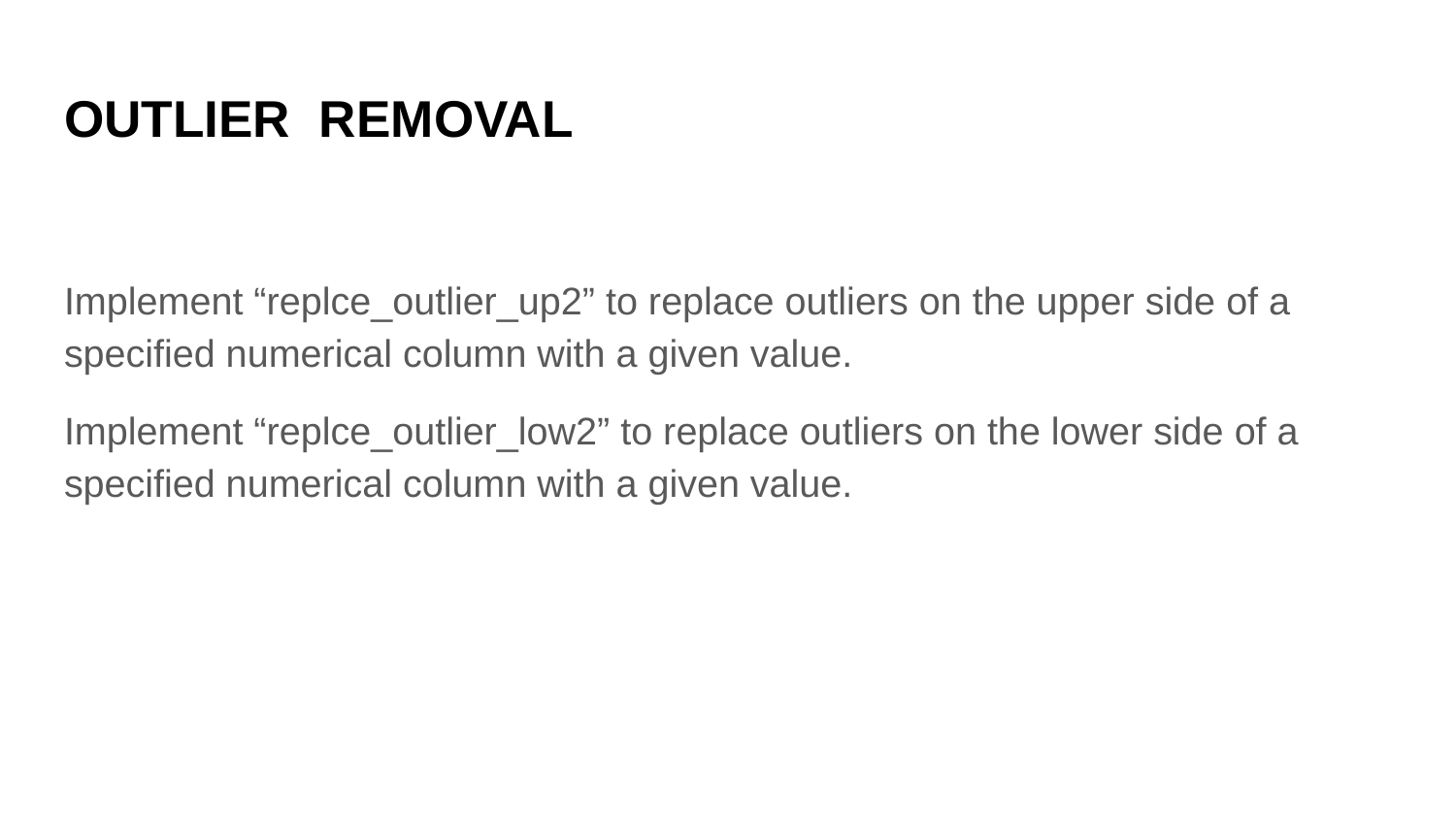

# OUTLIER  REMOVAL
Implement “replce_outlier_up2” to replace outliers on the upper side of a specified numerical column with a given value.
Implement “replce_outlier_low2” to replace outliers on the lower side of a specified numerical column with a given value.